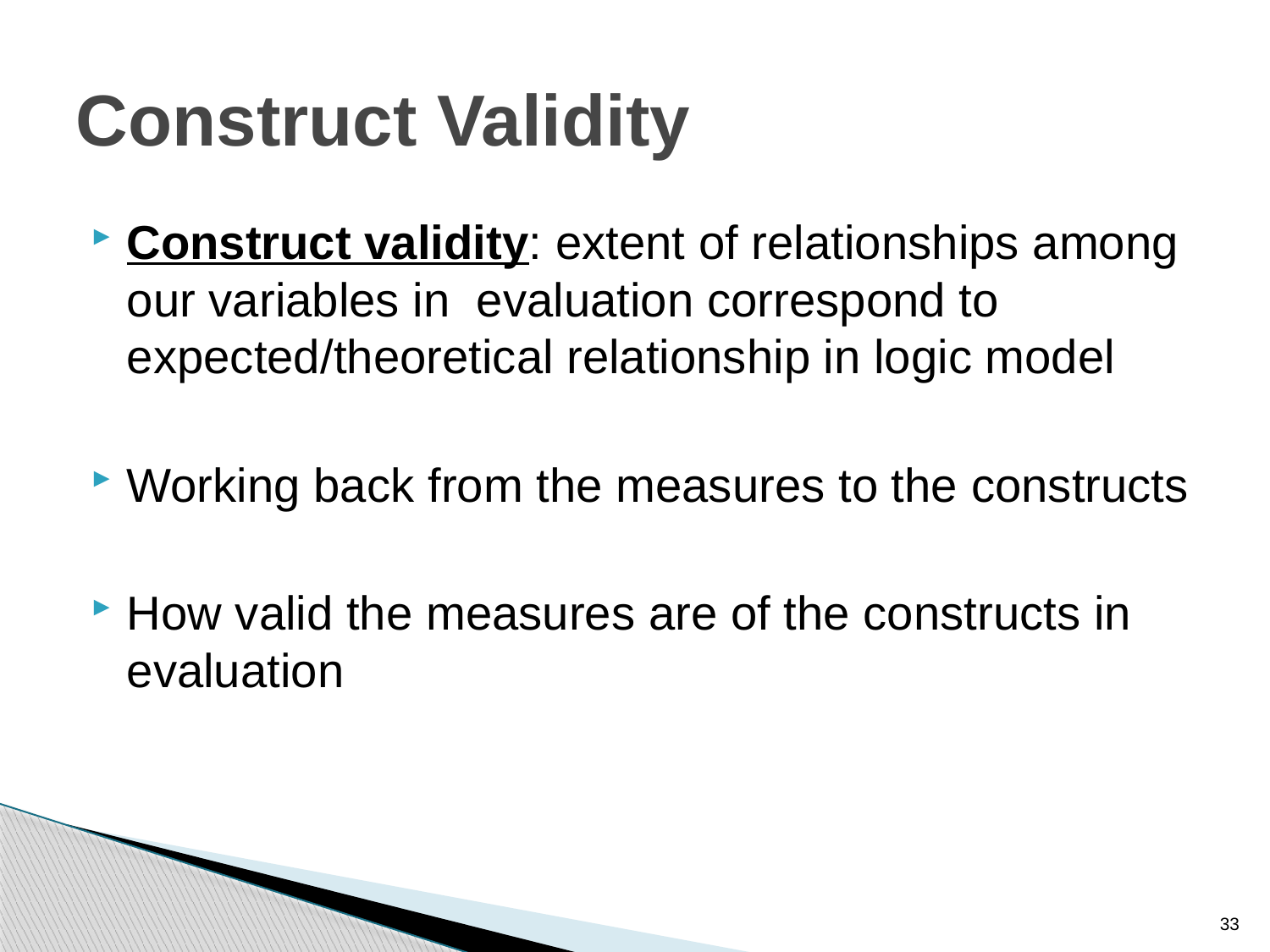

# Construct Validity
Construct validity: extent of relationships among our variables in  evaluation correspond to expected/theoretical relationship in logic model

Working back from the measures to the constructs

How valid the measures are of the constructs in evaluation

33